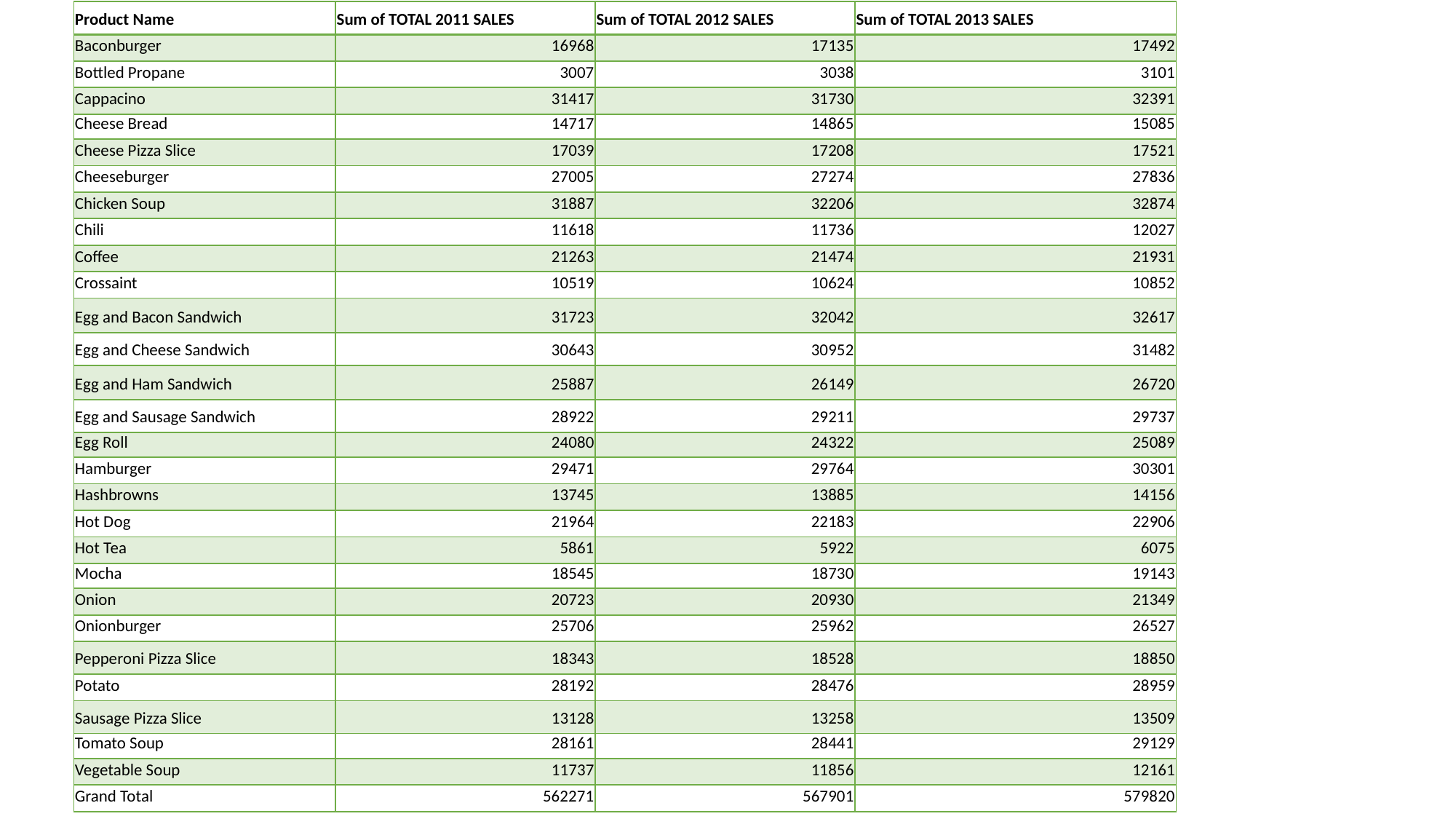

| Product Name | Sum of TOTAL 2011 SALES | Sum of TOTAL 2012 SALES | Sum of TOTAL 2013 SALES |
| --- | --- | --- | --- |
| Baconburger | 16968 | 17135 | 17492 |
| Bottled Propane | 3007 | 3038 | 3101 |
| Cappacino | 31417 | 31730 | 32391 |
| Cheese Bread | 14717 | 14865 | 15085 |
| Cheese Pizza Slice | 17039 | 17208 | 17521 |
| Cheeseburger | 27005 | 27274 | 27836 |
| Chicken Soup | 31887 | 32206 | 32874 |
| Chili | 11618 | 11736 | 12027 |
| Coffee | 21263 | 21474 | 21931 |
| Crossaint | 10519 | 10624 | 10852 |
| Egg and Bacon Sandwich | 31723 | 32042 | 32617 |
| Egg and Cheese Sandwich | 30643 | 30952 | 31482 |
| Egg and Ham Sandwich | 25887 | 26149 | 26720 |
| Egg and Sausage Sandwich | 28922 | 29211 | 29737 |
| Egg Roll | 24080 | 24322 | 25089 |
| Hamburger | 29471 | 29764 | 30301 |
| Hashbrowns | 13745 | 13885 | 14156 |
| Hot Dog | 21964 | 22183 | 22906 |
| Hot Tea | 5861 | 5922 | 6075 |
| Mocha | 18545 | 18730 | 19143 |
| Onion | 20723 | 20930 | 21349 |
| Onionburger | 25706 | 25962 | 26527 |
| Pepperoni Pizza Slice | 18343 | 18528 | 18850 |
| Potato | 28192 | 28476 | 28959 |
| Sausage Pizza Slice | 13128 | 13258 | 13509 |
| Tomato Soup | 28161 | 28441 | 29129 |
| Vegetable Soup | 11737 | 11856 | 12161 |
| Grand Total | 562271 | 567901 | 579820 |